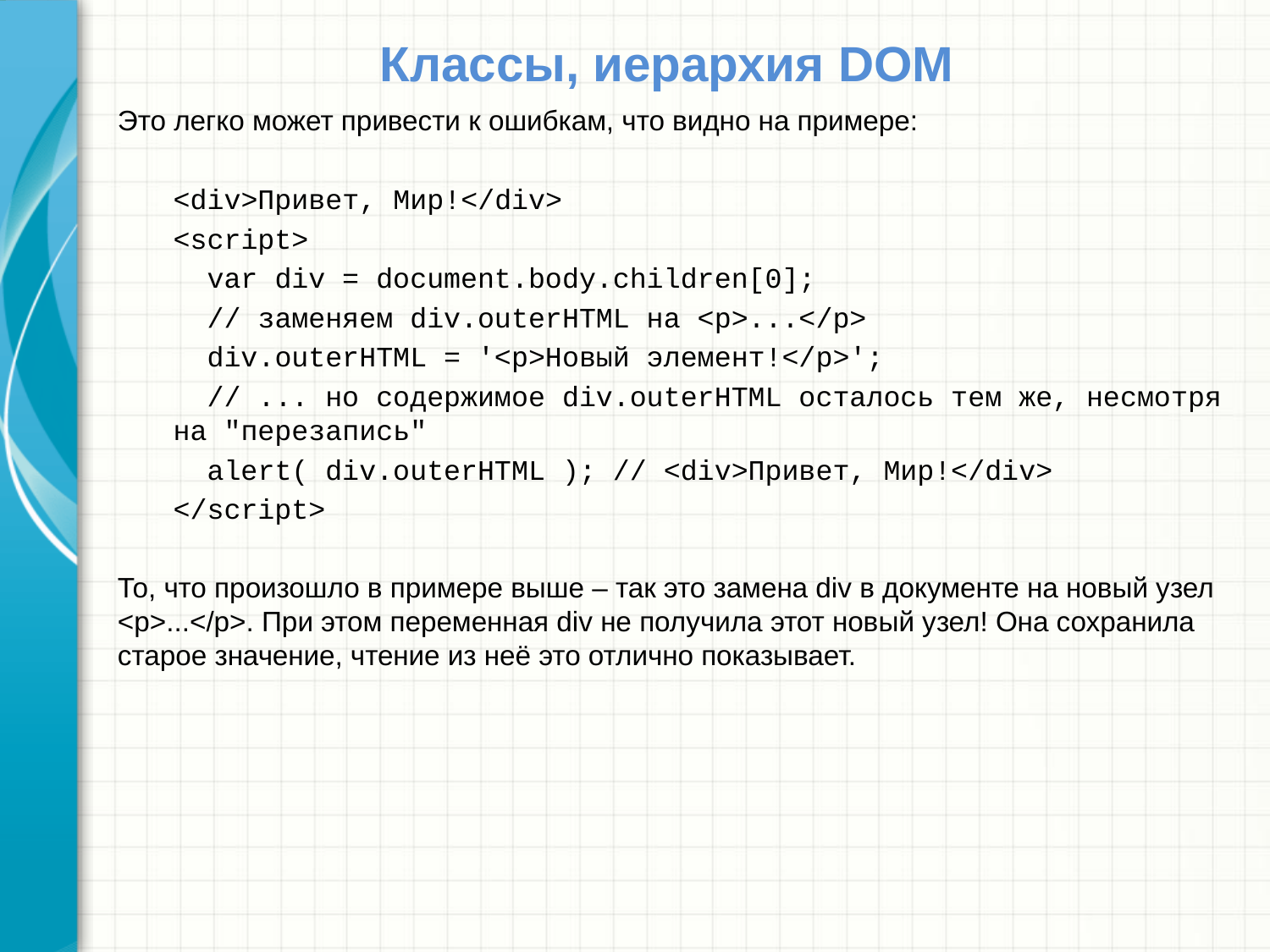

# Классы, иерархия DOM
Это легко может привести к ошибкам, что видно на примере:

<div>Привет, Мир!</div>
<script>
  var div = document.body.children[0];
  // заменяем div.outerHTML на <p>...</p>
  div.outerHTML = '<p>Новый элемент!</p>';
  // ... но содержимое div.outerHTML осталось тем же, несмотря на "перезапись"
  alert( div.outerHTML ); // <div>Привет, Мир!</div>
</script>

То, что произошло в примере выше – так это замена div в документе на новый узел <p>...</p>. При этом переменная div не получила этот новый узел! Она сохранила старое значение, чтение из неё это отлично показывает.